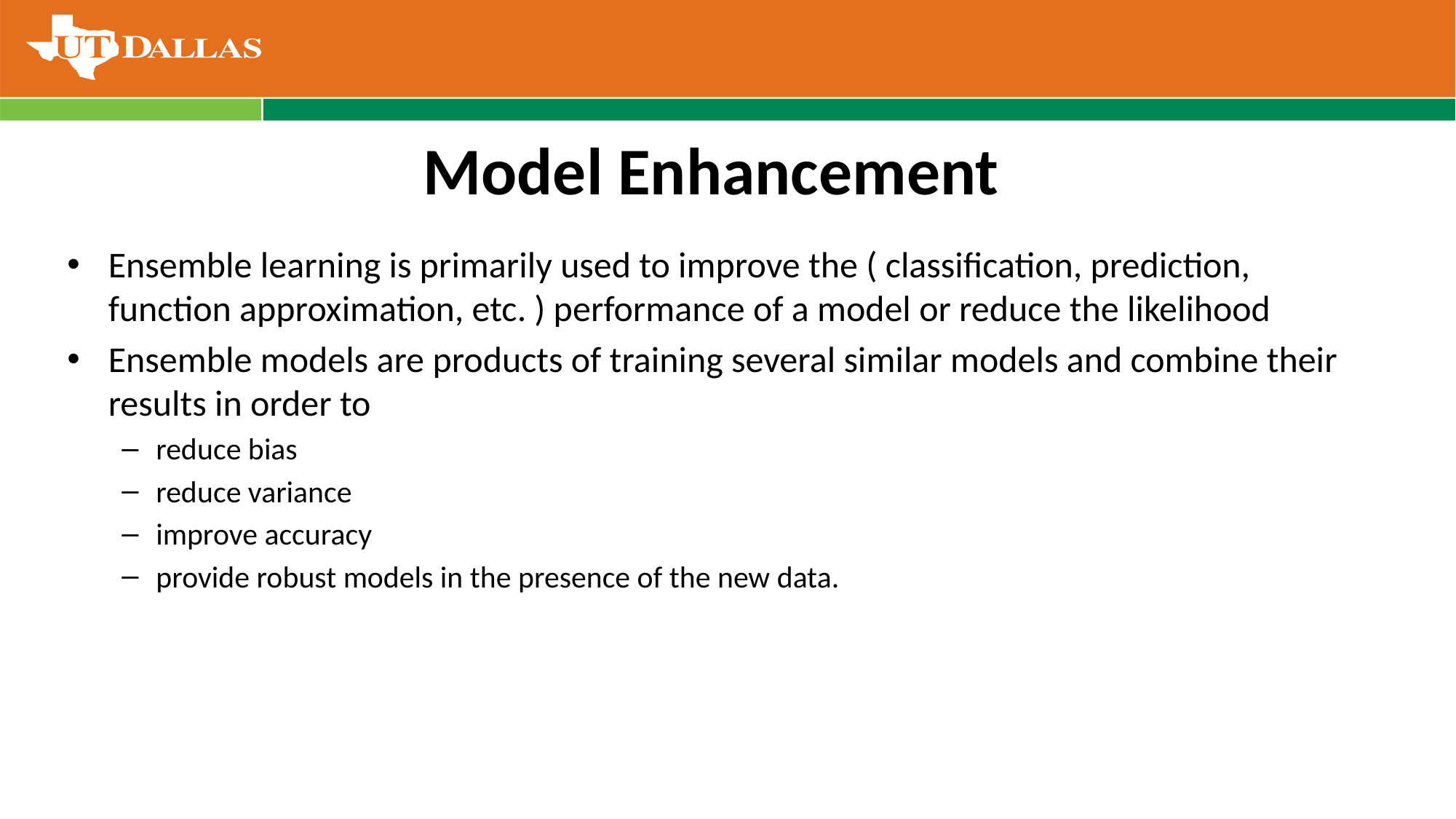

# Model Enhancement
Ensemble learning is primarily used to improve the ( classification, prediction, function approximation, etc. ) performance of a model or reduce the likelihood
Ensemble models are products of training several similar models and combine their results in order to
reduce bias
reduce variance
improve accuracy
provide robust models in the presence of the new data.